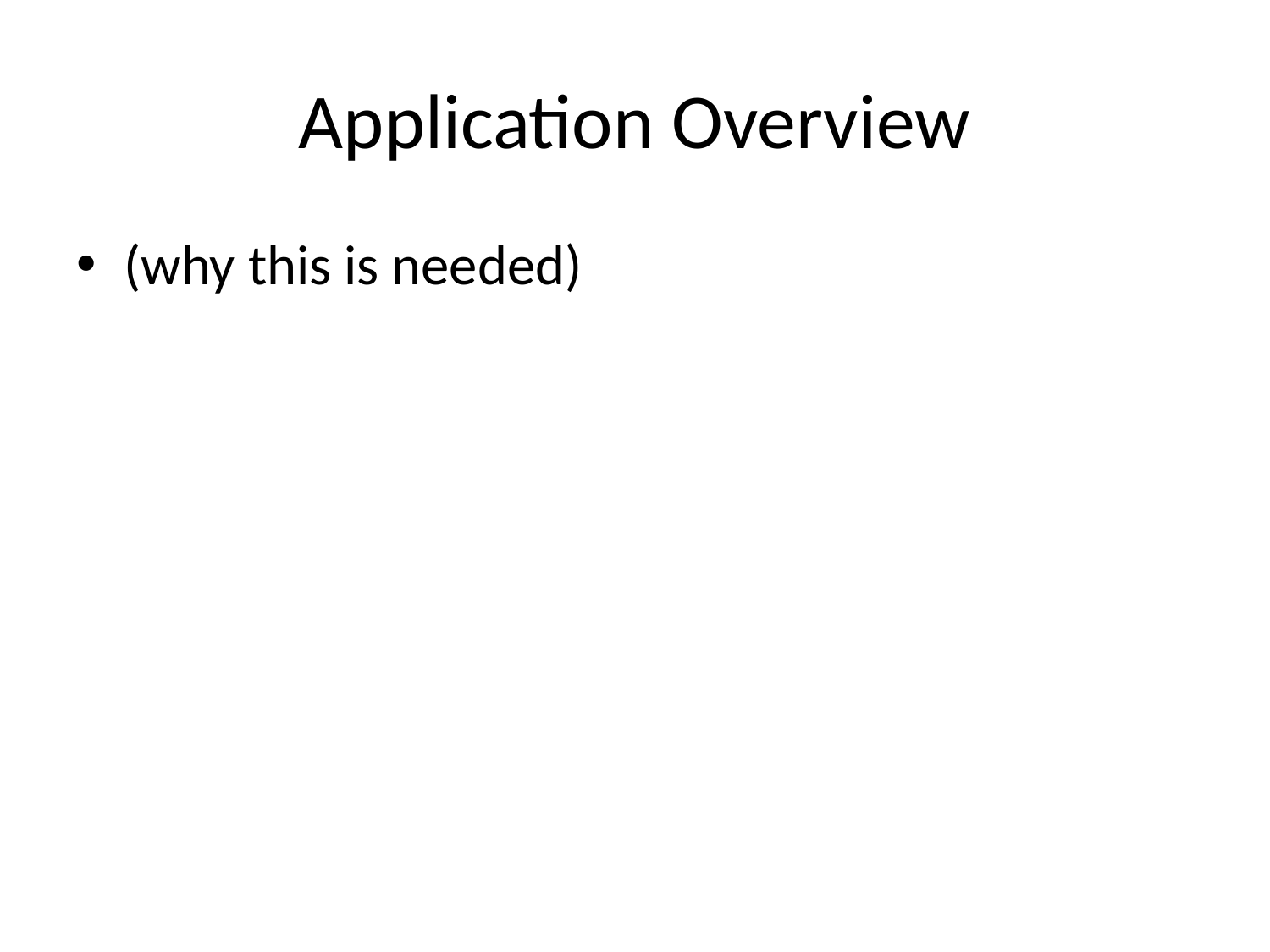

# Application Overview
(why this is needed)